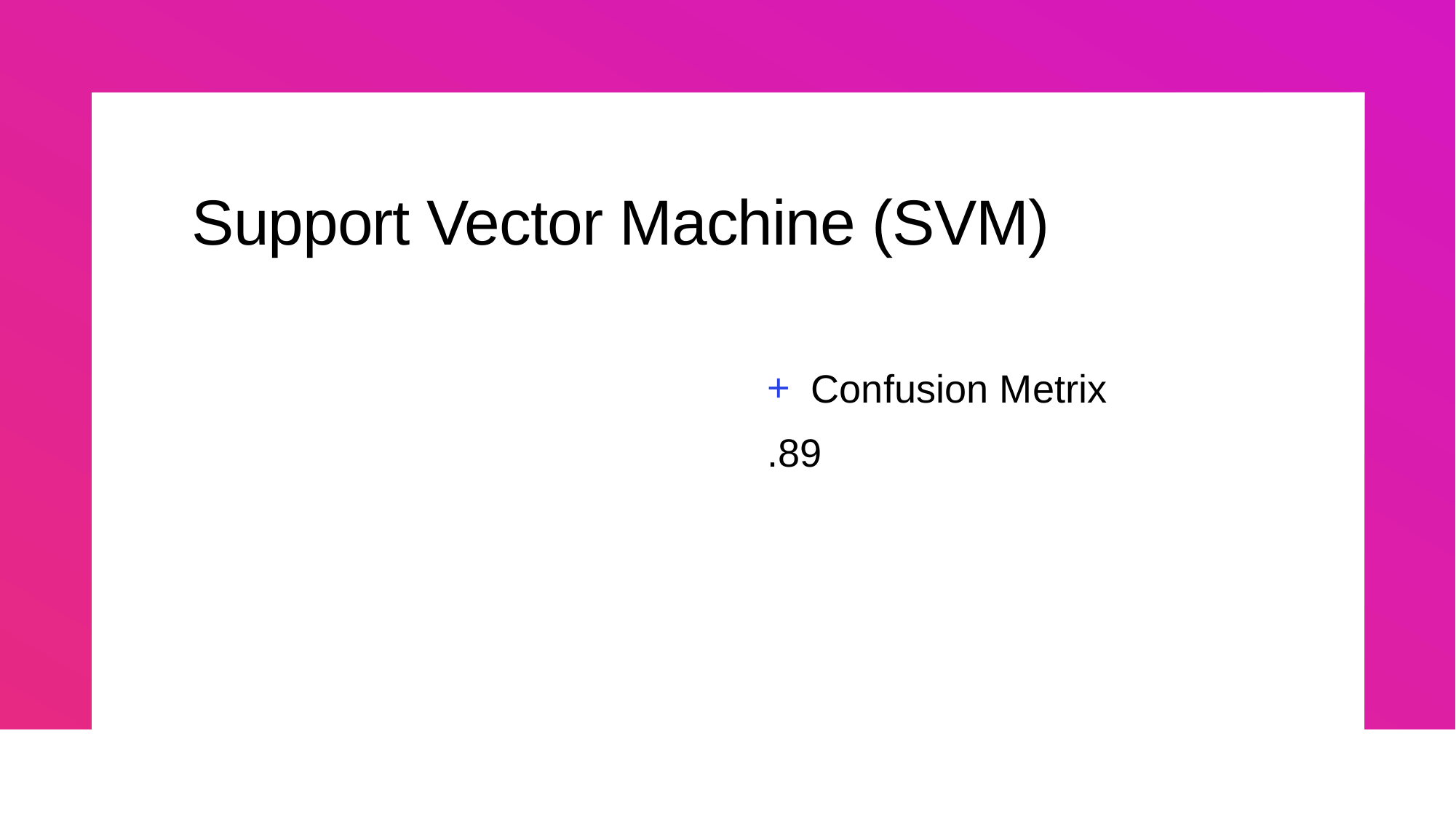

# Support Vector Machine (SVM)

Confusion Metrix
.89